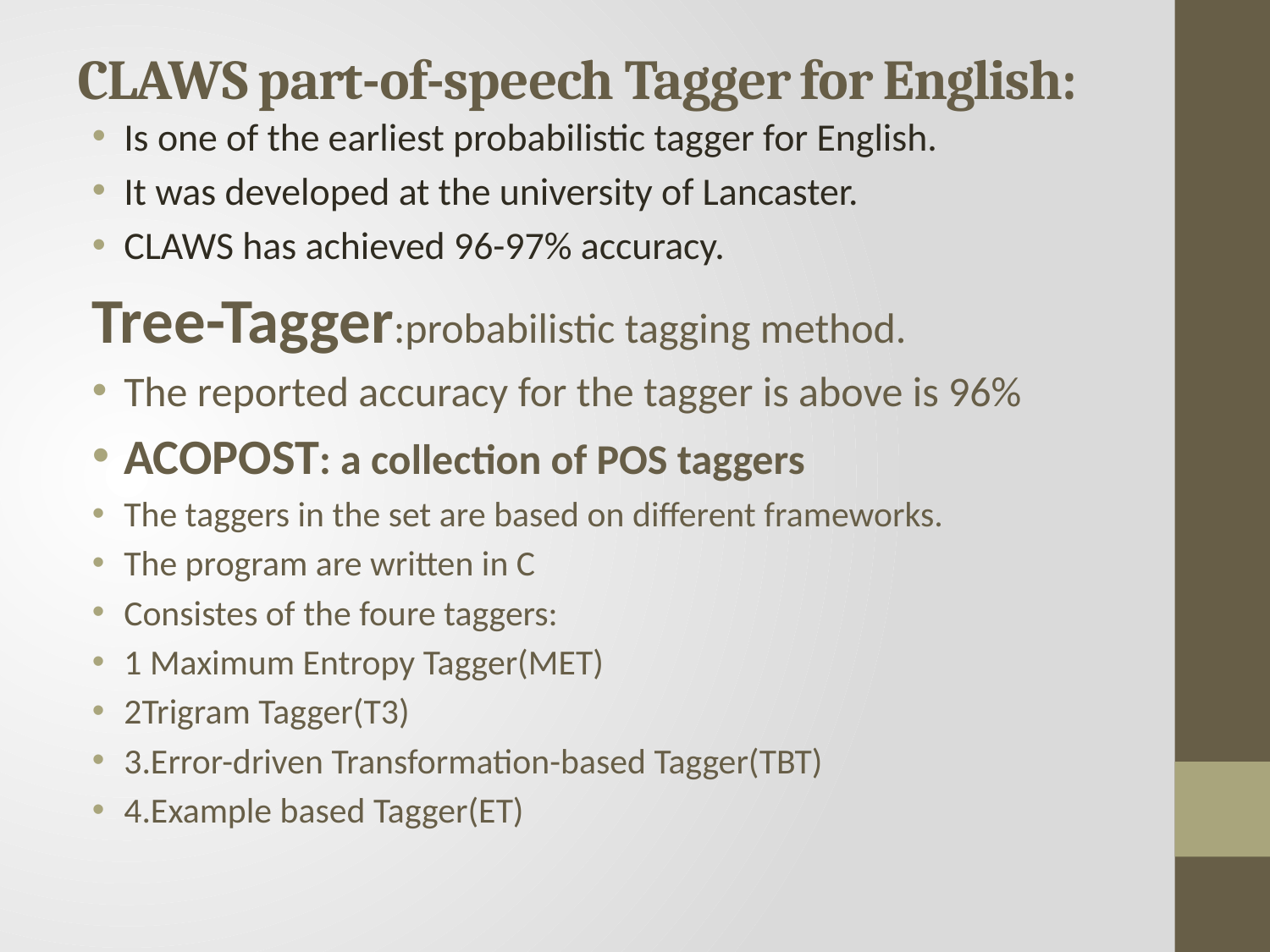

# CLAWS part-of-speech Tagger for English:
Is one of the earliest probabilistic tagger for English.
It was developed at the university of Lancaster.
CLAWS has achieved 96-97% accuracy.
Tree-Tagger:probabilistic tagging method.
The reported accuracy for the tagger is above is 96%
ACOPOST: a collection of POS taggers
The taggers in the set are based on different frameworks.
The program are written in C
Consistes of the foure taggers:
1 Maximum Entropy Tagger(MET)
2Trigram Tagger(T3)
3.Error-driven Transformation-based Tagger(TBT)
4.Example based Tagger(ET)